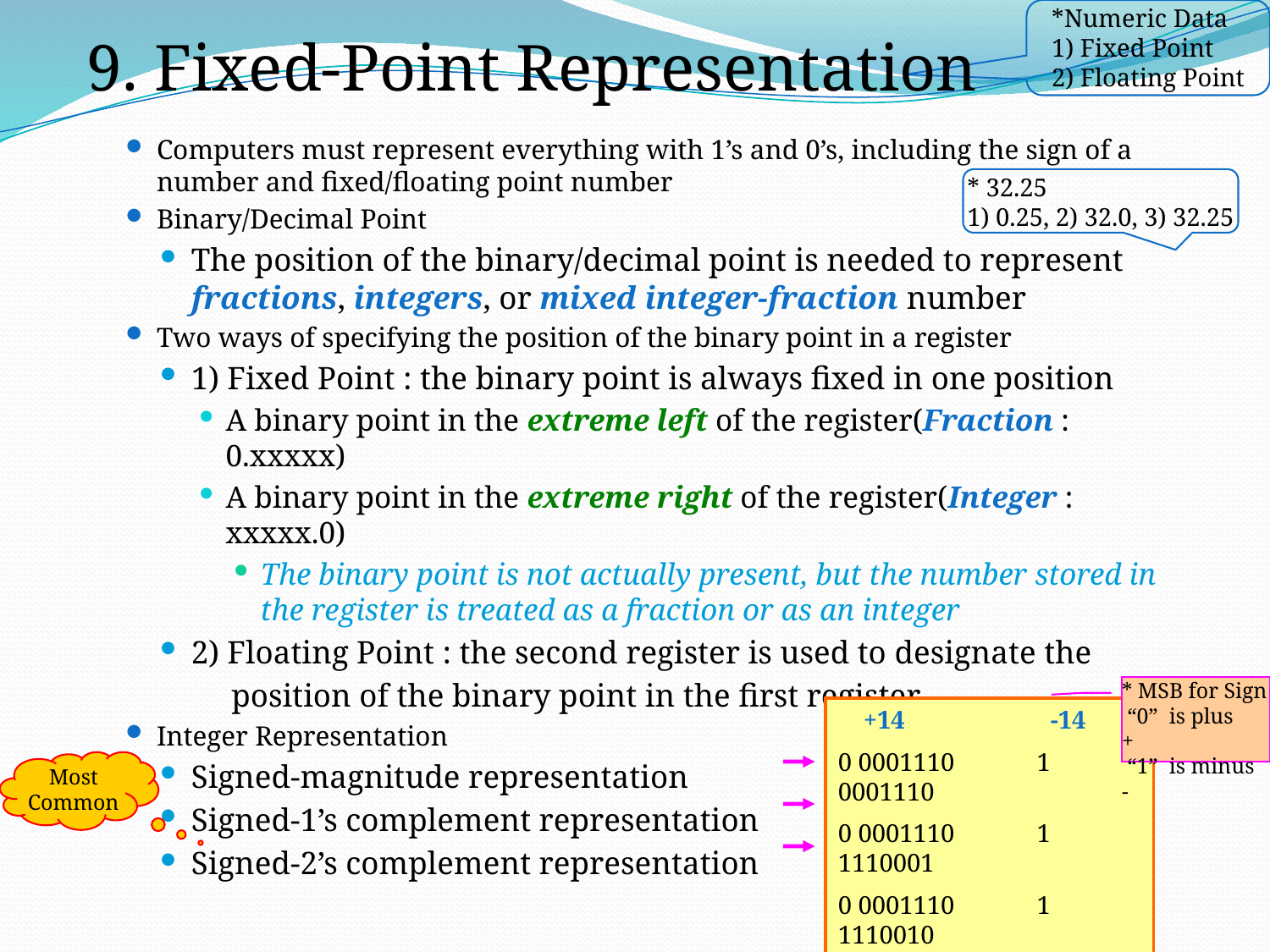

*Numeric Data
1) Fixed Point
2) Floating Point
9. Fixed-Point Representation
Computers must represent everything with 1’s and 0’s, including the sign of a number and fixed/floating point number
Binary/Decimal Point
The position of the binary/decimal point is needed to represent fractions, integers, or mixed integer-fraction number
Two ways of specifying the position of the binary point in a register
1) Fixed Point : the binary point is always fixed in one position
A binary point in the extreme left of the register(Fraction : 0.xxxxx)
A binary point in the extreme right of the register(Integer : xxxxx.0)
The binary point is not actually present, but the number stored in the register is treated as a fraction or as an integer
2) Floating Point : the second register is used to designate the
	     position of the binary point in the first register.
Integer Representation
Signed-magnitude representation
Signed-1’s complement representation
Signed-2’s complement representation

* 32.25
1) 0.25, 2) 32.0, 3) 32.25
* MSB for Sign
 “0”  is plus     +
 “1”  is minus  -
    +14                       -14
0 0001110             1 0001110
0 0001110             1 1110001
0 0001110             1 1110010
Most Common